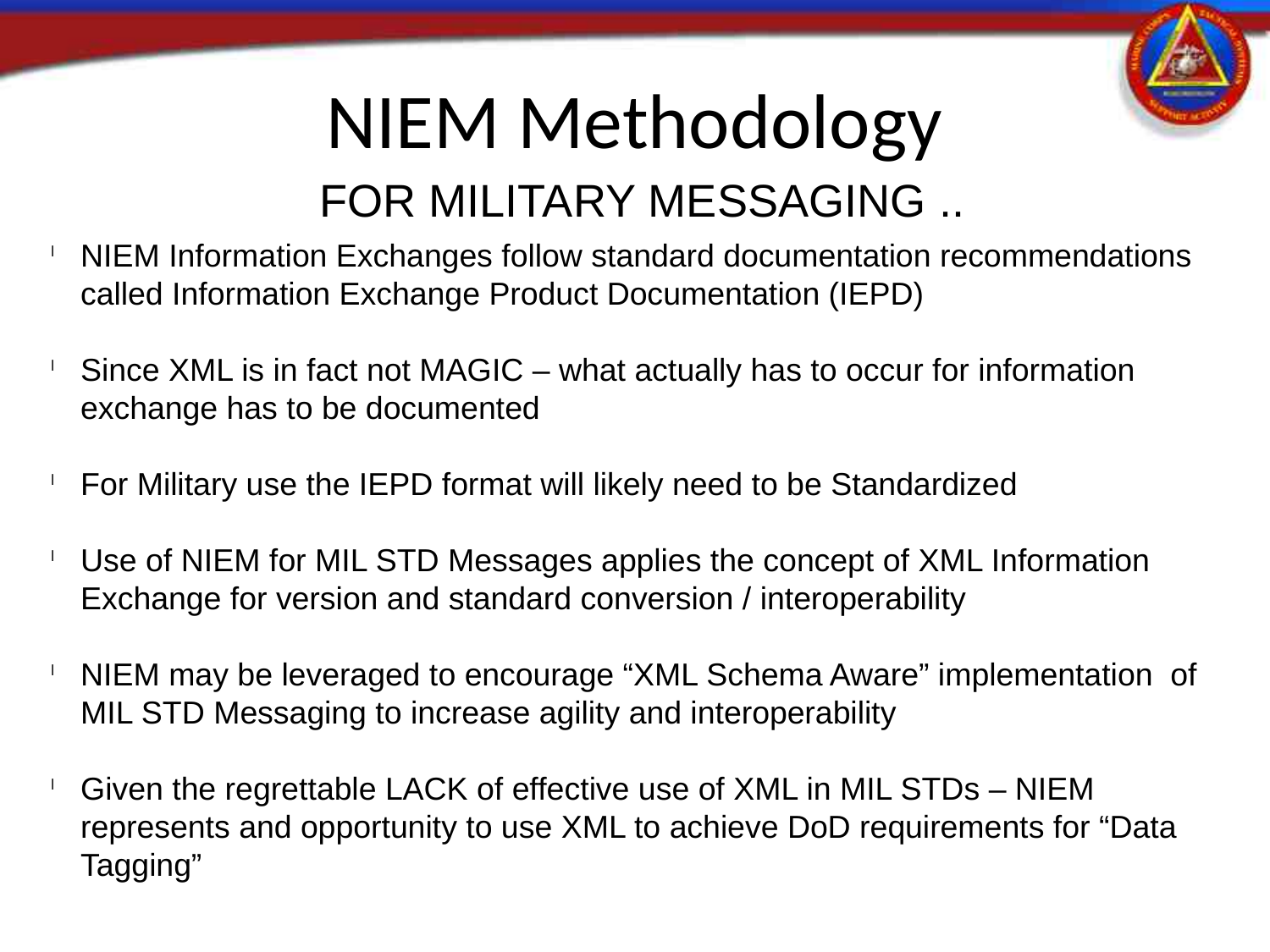

NIEM Methodology
FOR MILITARY MESSAGING ..
NIEM Information Exchanges follow standard documentation recommendations called Information Exchange Product Documentation (IEPD)

Since XML is in fact not MAGIC – what actually has to occur for information exchange has to be documented

For Military use the IEPD format will likely need to be Standardized

Use of NIEM for MIL STD Messages applies the concept of XML Information Exchange for version and standard conversion / interoperability

NIEM may be leveraged to encourage “XML Schema Aware” implementation  of MIL STD Messaging to increase agility and interoperability

Given the regrettable LACK of effective use of XML in MIL STDs – NIEM represents and opportunity to use XML to achieve DoD requirements for “Data Tagging”